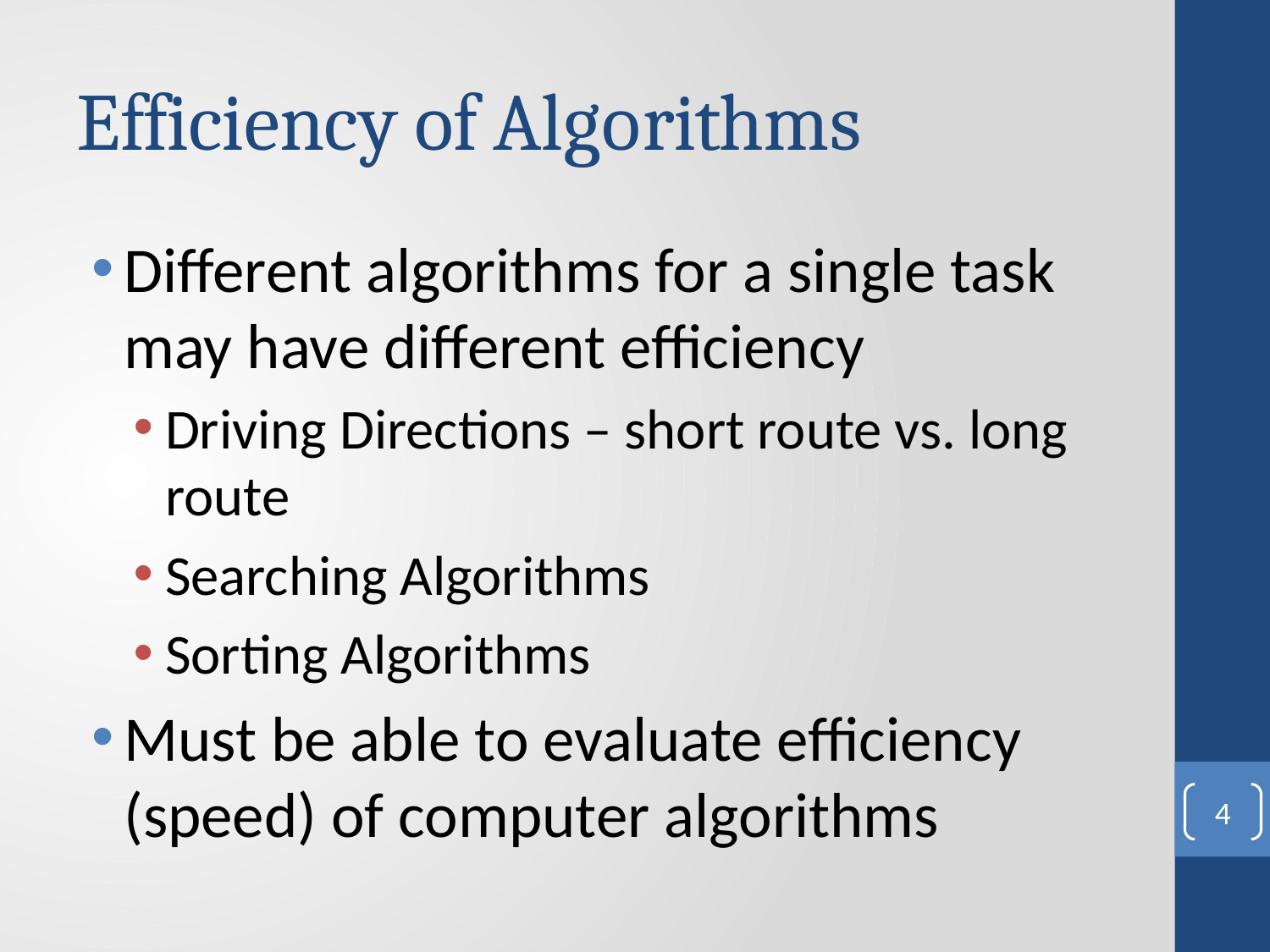

# Efficiency of Algorithms
Different algorithms for a single task may have different efficiency
Driving Directions – short route vs. long route
Searching Algorithms
Sorting Algorithms
Must be able to evaluate efficiency (speed) of computer algorithms
4